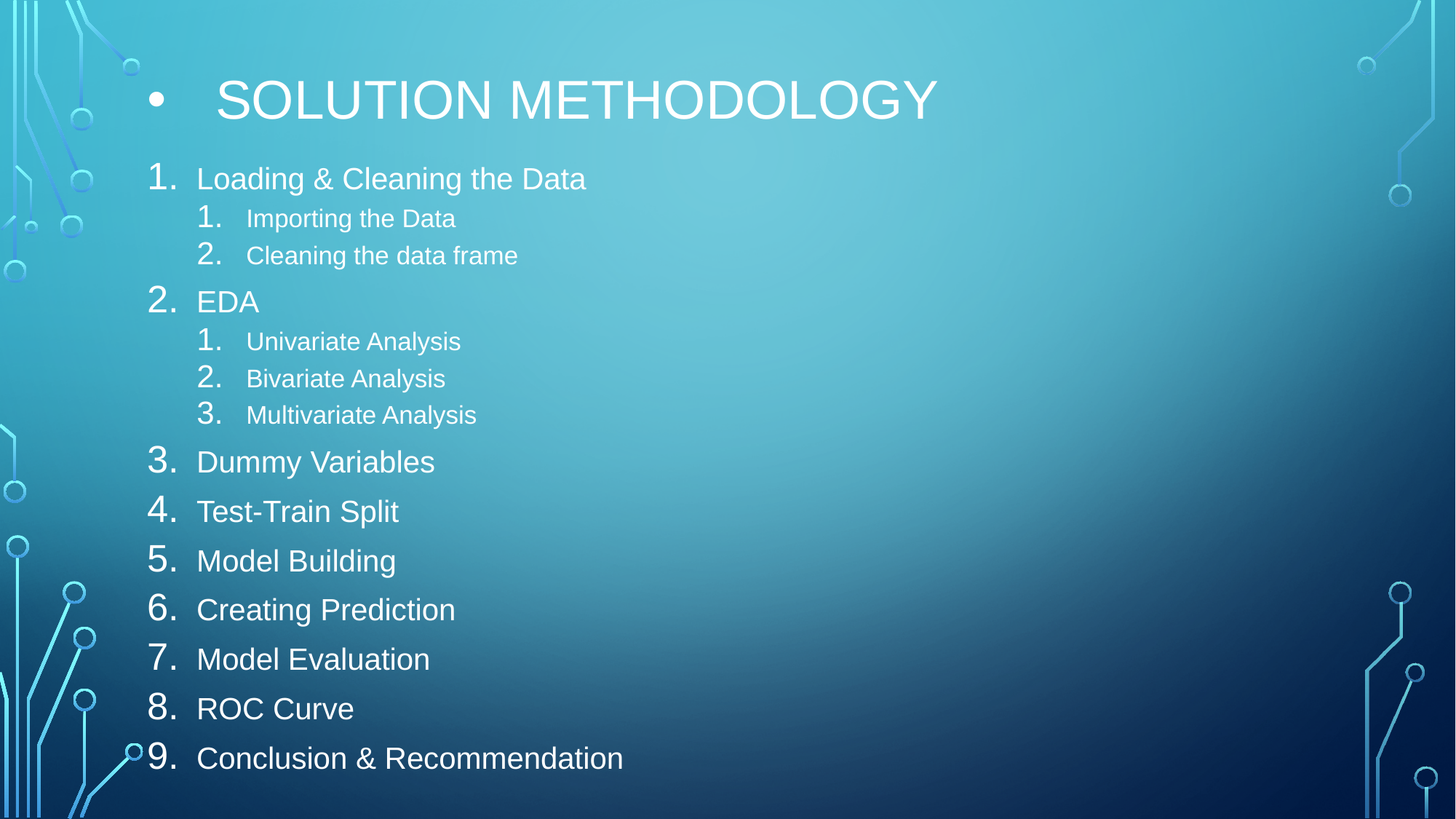

# Solution methodology
Loading & Cleaning the Data
Importing the Data
Cleaning the data frame
EDA
Univariate Analysis
Bivariate Analysis
Multivariate Analysis
Dummy Variables
Test-Train Split
Model Building
Creating Prediction
Model Evaluation
ROC Curve
Conclusion & Recommendation